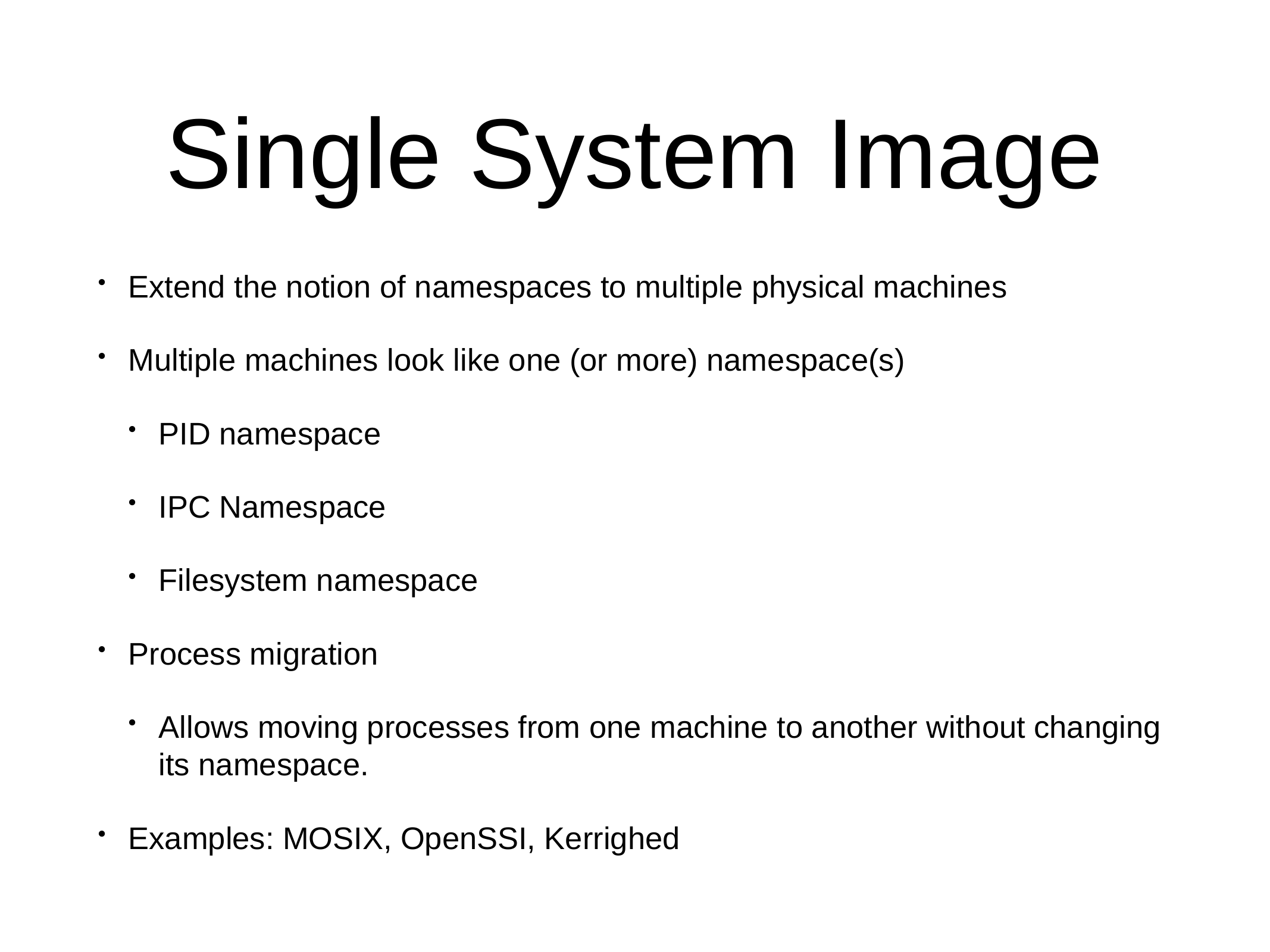

# Single System Image
Extend the notion of namespaces to multiple physical machines
Multiple machines look like one (or more) namespace(s)
PID namespace
IPC Namespace
Filesystem namespace
Process migration
Allows moving processes from one machine to another without changing its namespace.
Examples: MOSIX, OpenSSI, Kerrighed